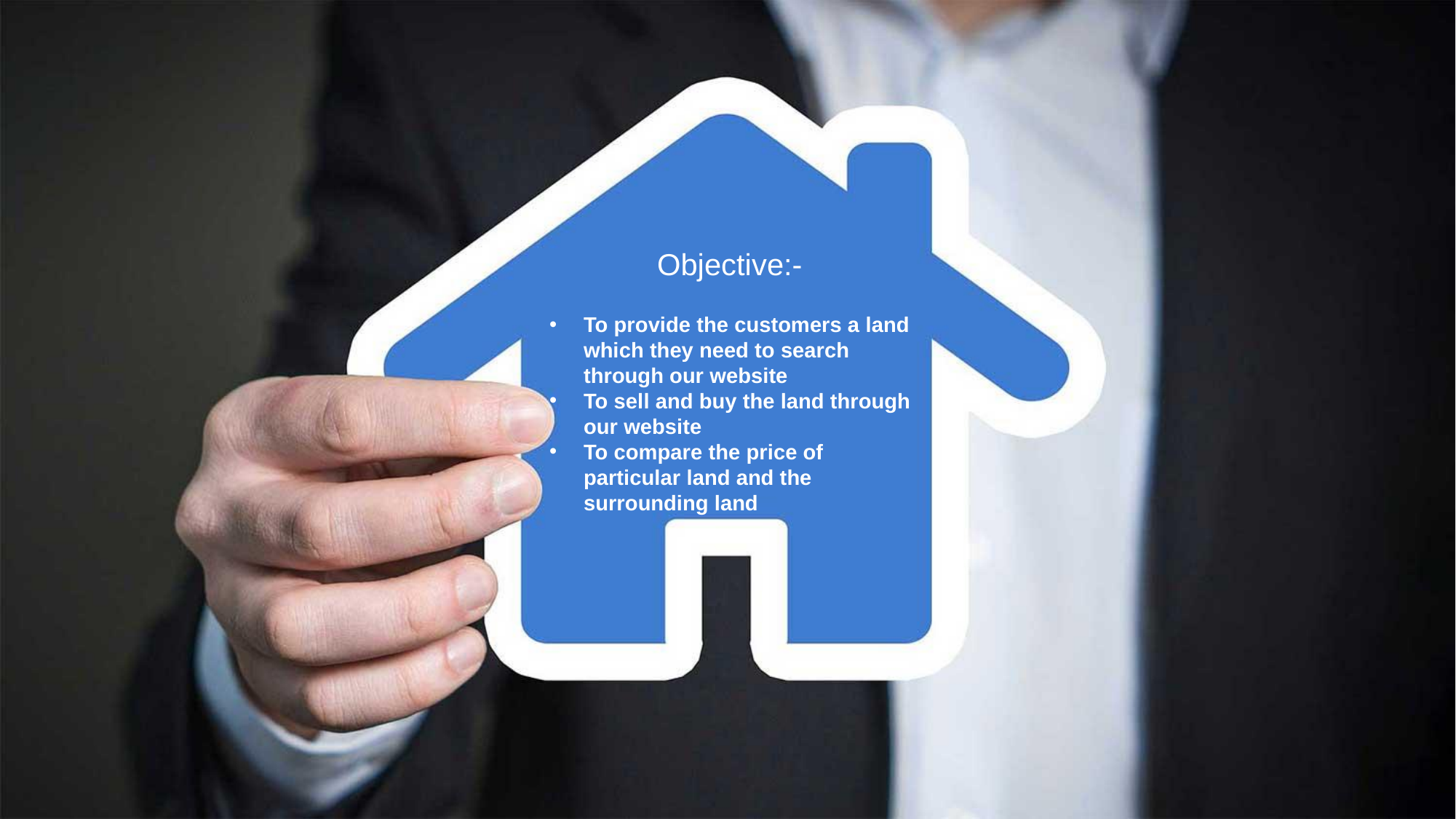

Objective:-
To provide the customers a land which they need to search through our website
To sell and buy the land through our website
To compare the price of particular land and the surrounding land